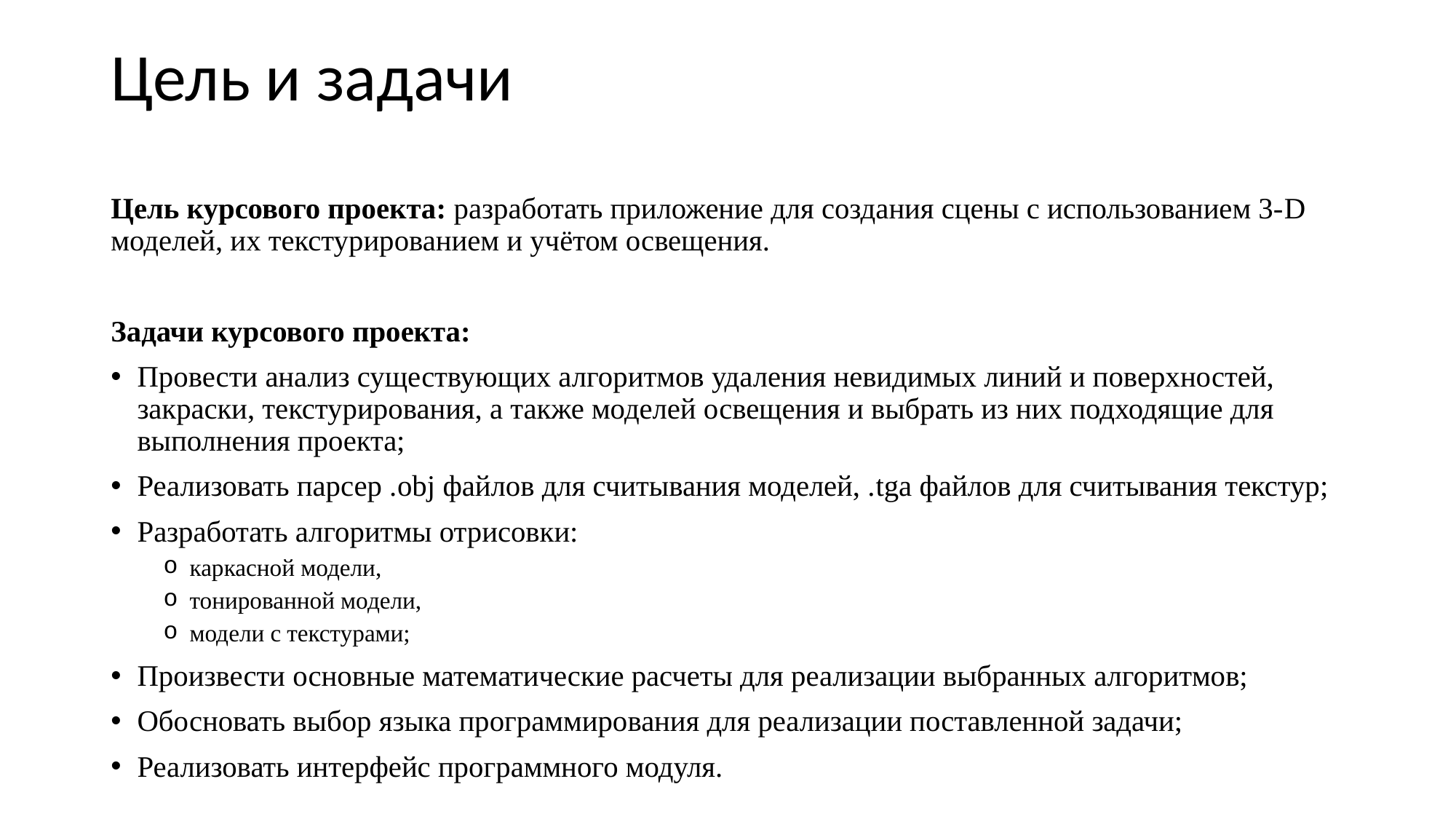

# Цель и задачи
Цель курсового проекта: разработать приложение для создания сцены с использованием 3-D моделей, их текстурированием и учётом освещения.

Задачи курсового проекта:
Провести анализ существующих алгоритмов удаления невидимых линий и поверхностей, закраски, текстурирования, а также моделей освещения и выбрать из них подходящие для выполнения проекта;
Реализовать парсер .obj файлов для считывания моделей, .tga файлов для считывания текстур;
Разработать алгоритмы отрисовки:
каркасной модели,
тонированной модели,
модели с текстурами;
Произвести основные математические расчеты для реализации выбранных алгоритмов;
Обосновать выбор языка программирования для реализации поставленной задачи;
Реализовать интерфейс программного модуля.